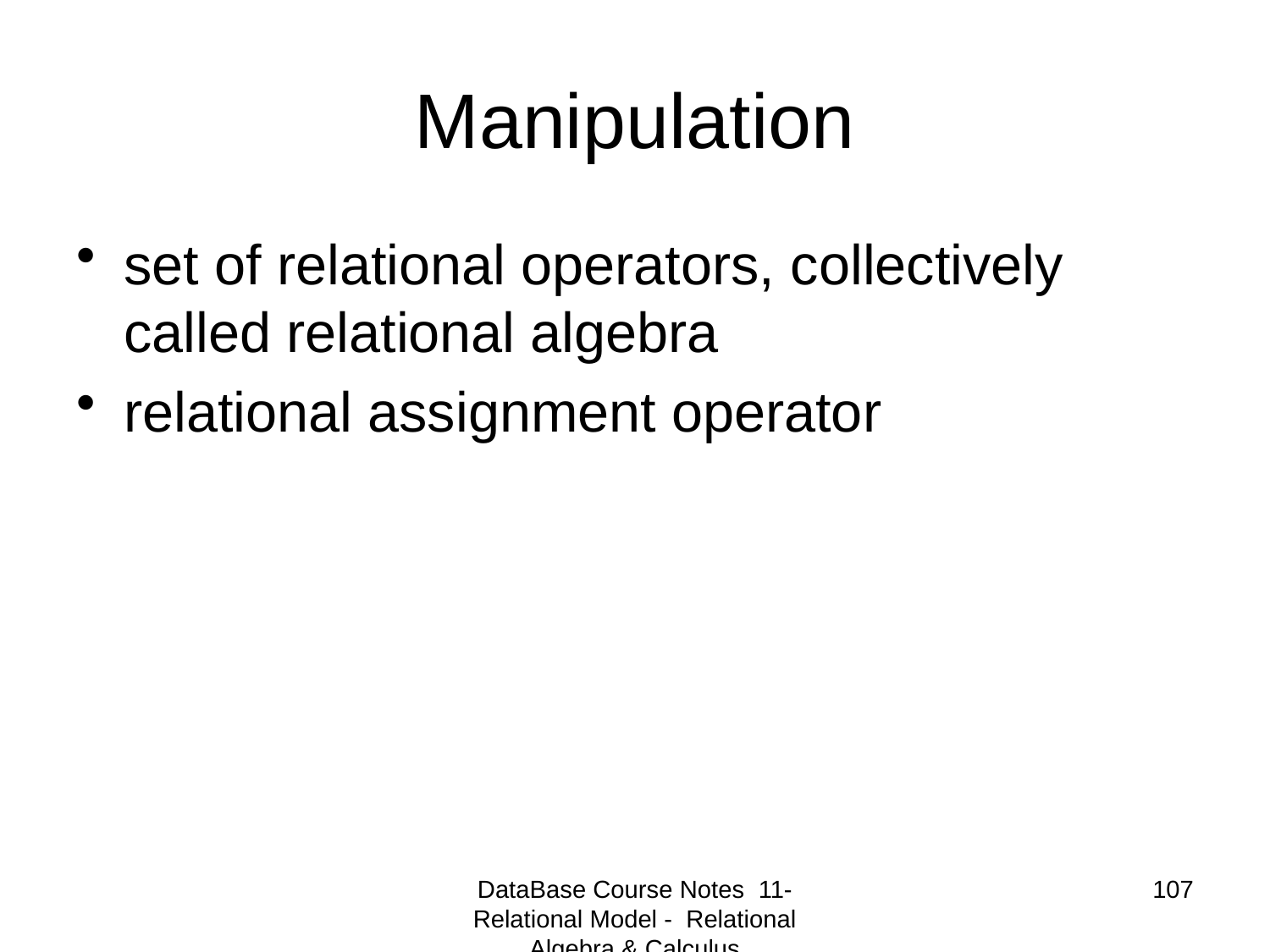

# Manipulation
set of relational operators, collectively called relational algebra
relational assignment operator

DataBase Course Notes  11- Relational Model -  Relational Algebra & Calculus
107